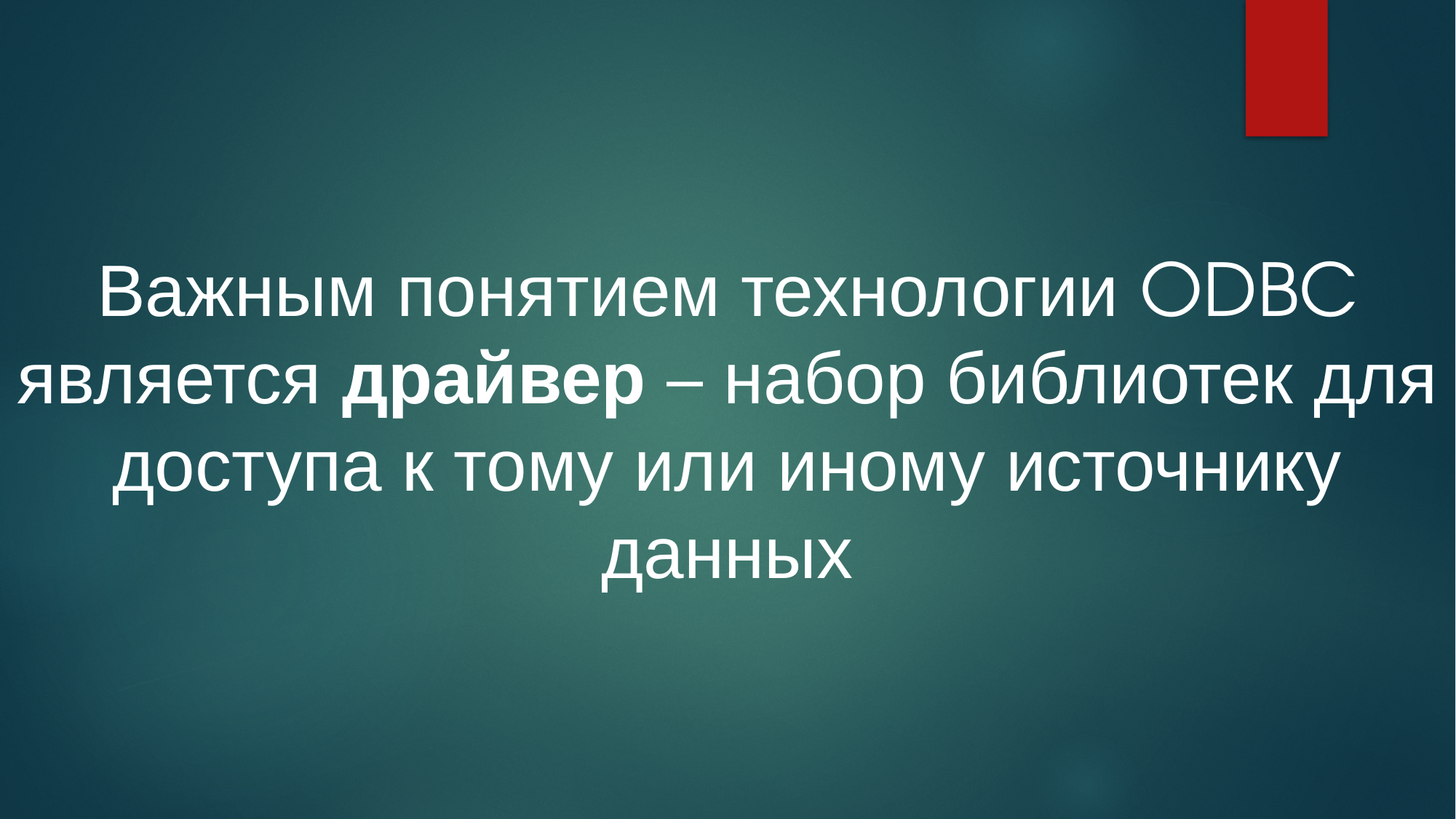

Важным понятием технологии ODBC является драйвер – набор библиотек для доступа к тому или иному источнику данных